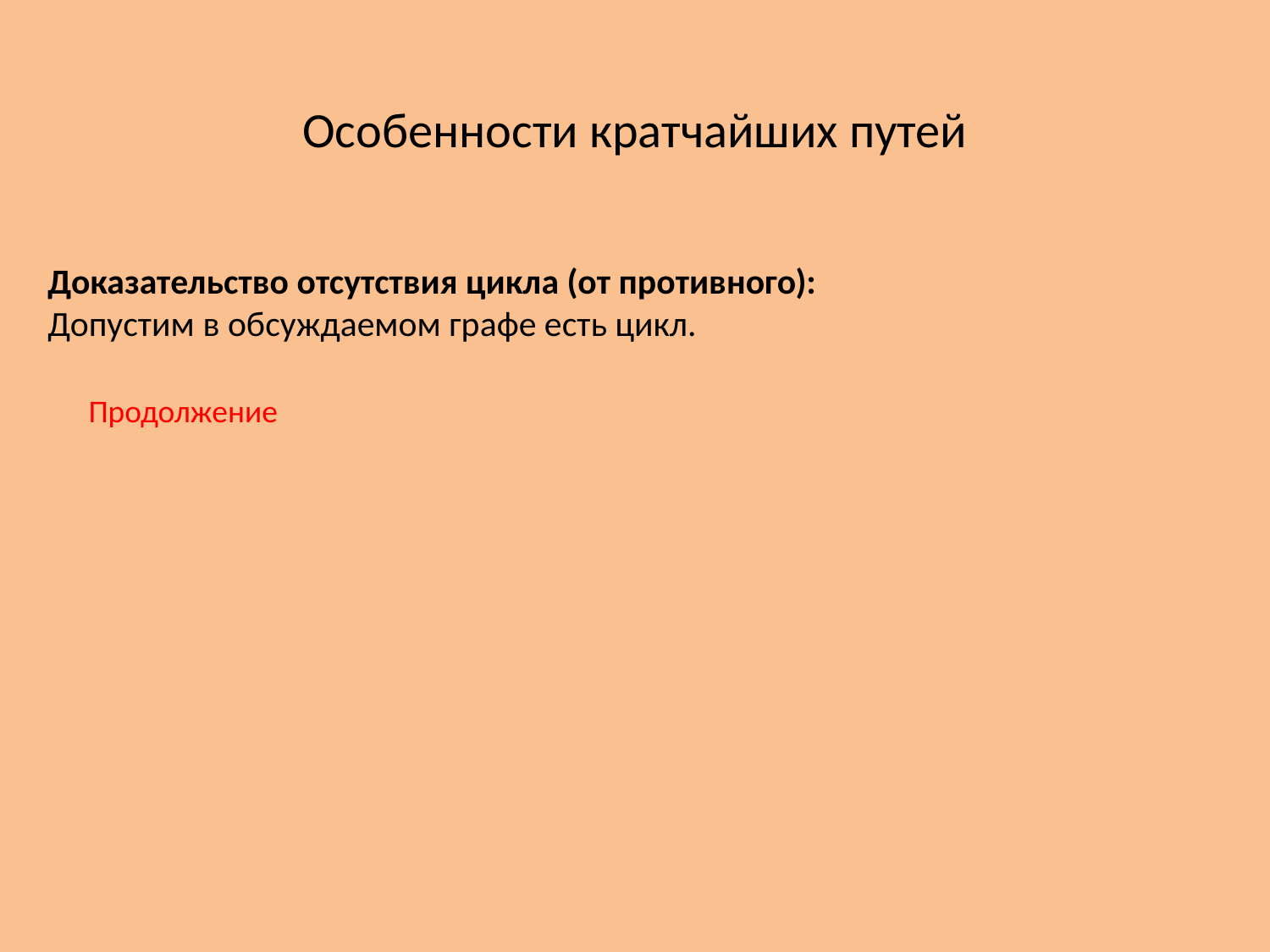

Особенности кратчайших путей
Доказательство отсутствия цикла (от противного):
Допустим в обсуждаемом графе есть цикл.
Продолжение